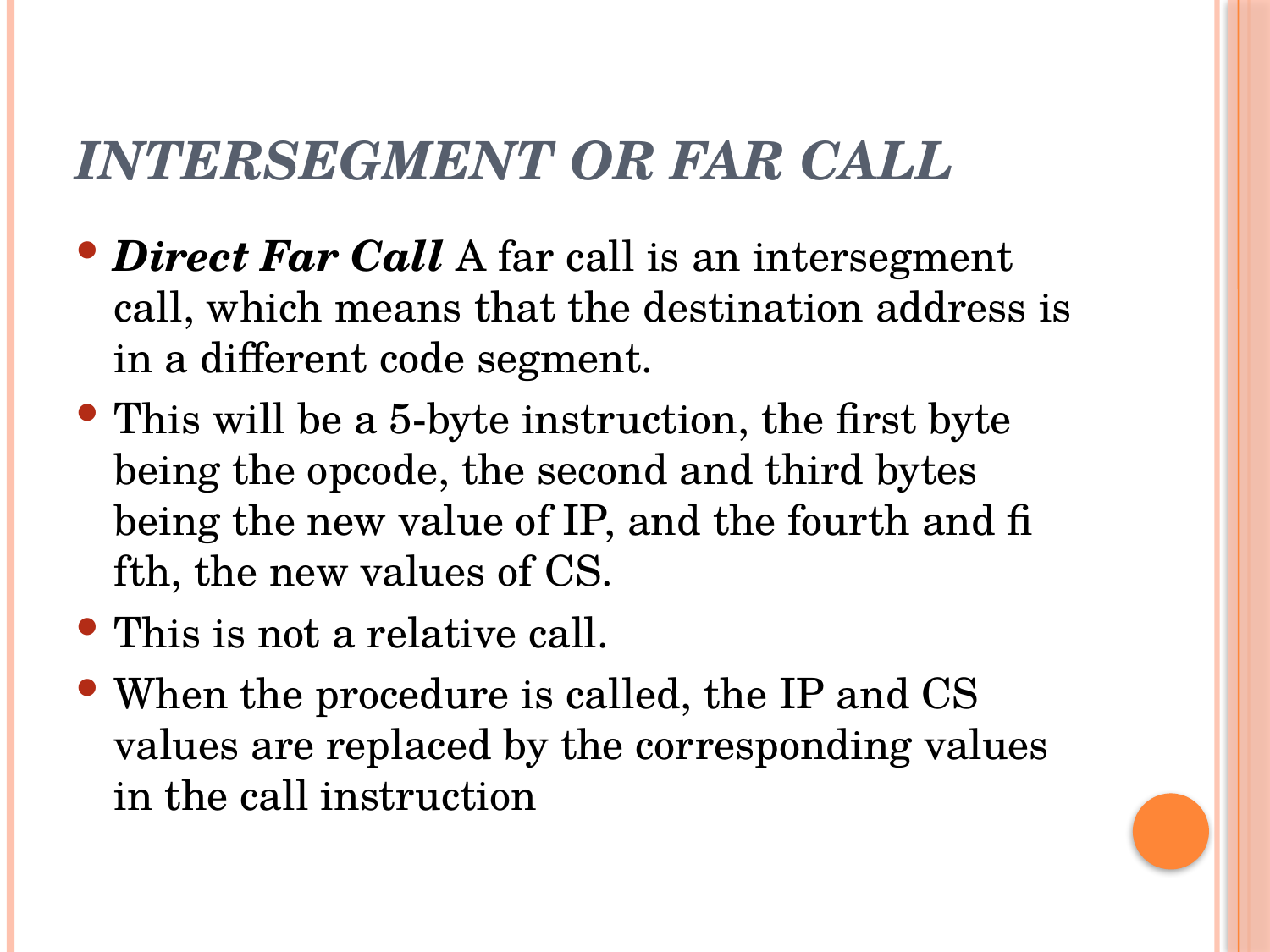

# Intersegment or Far Call
Direct Far Call A far call is an intersegment call, which means that the destination address is in a different code segment.
This will be a 5-byte instruction, the first byte being the opcode, the second and third bytes being the new value of IP, and the fourth and fi fth, the new values of CS.
This is not a relative call.
When the procedure is called, the IP and CS values are replaced by the corresponding values in the call instruction